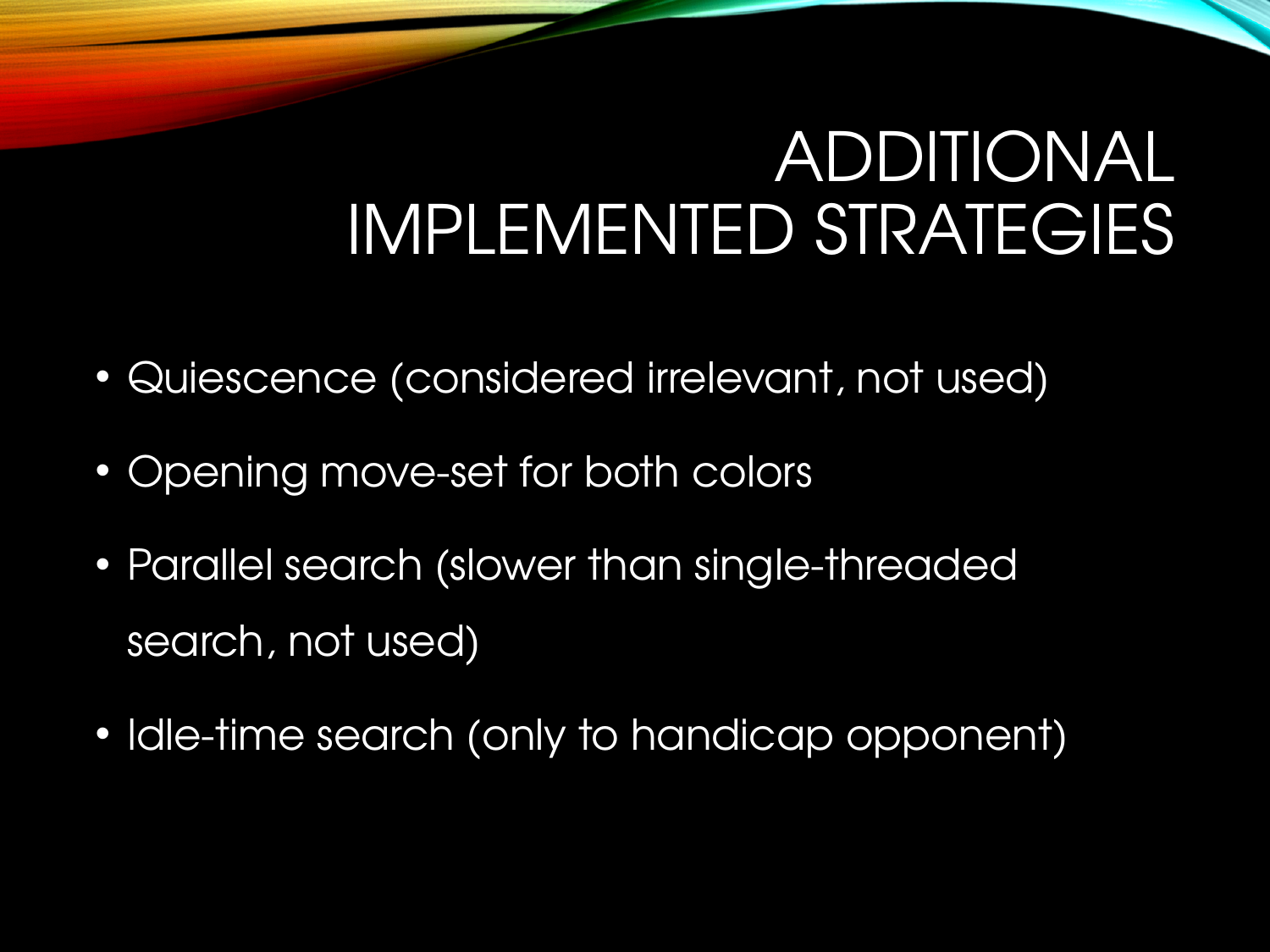

# Additional implemented strategies
Quiescence (considered irrelevant, not used)
Opening move-set for both colors
Parallel search (slower than single-threaded search, not used)
Idle-time search (only to handicap opponent)